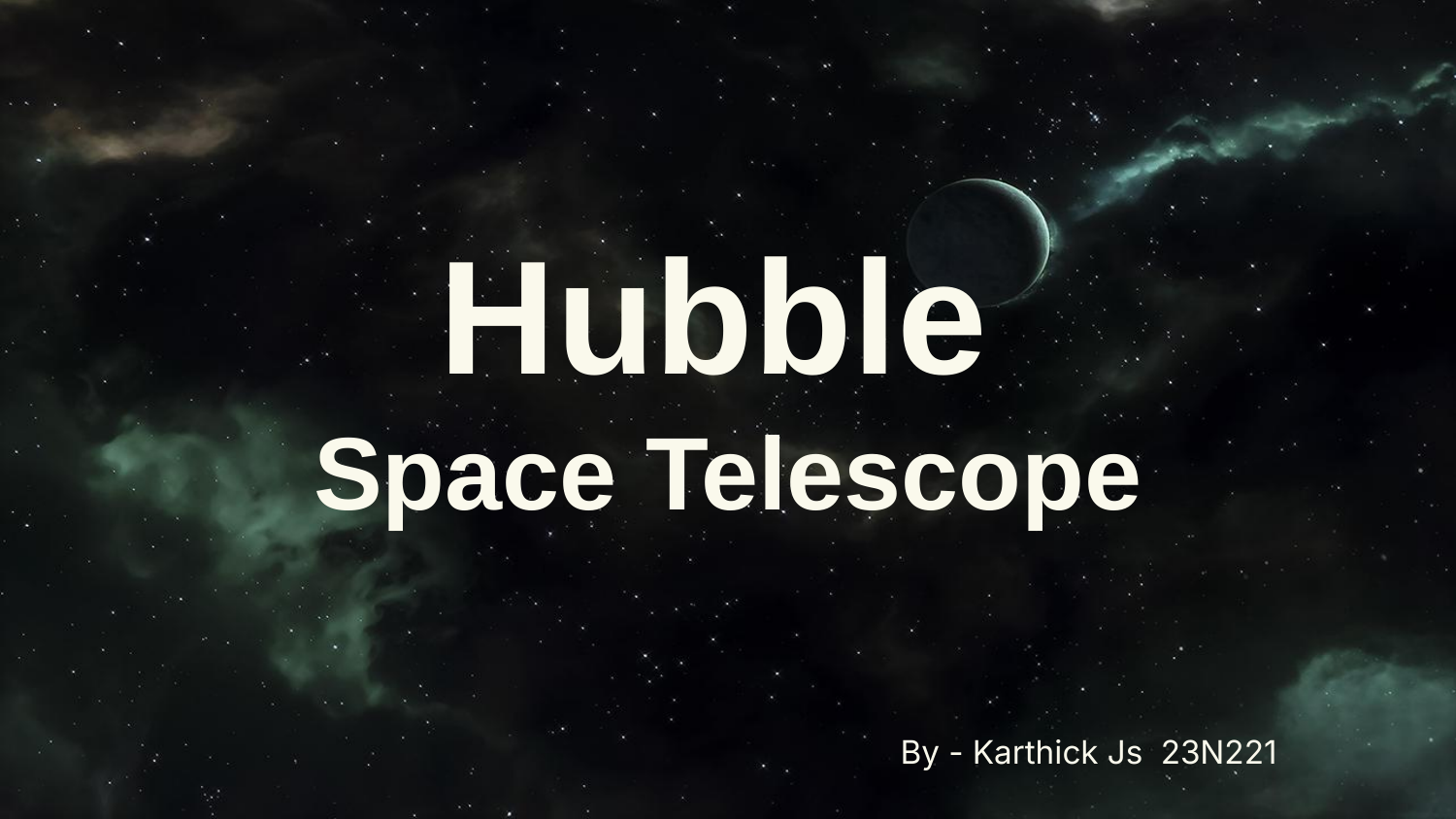

Hubble
Space Telescope
# By - Karthick Js  23N221